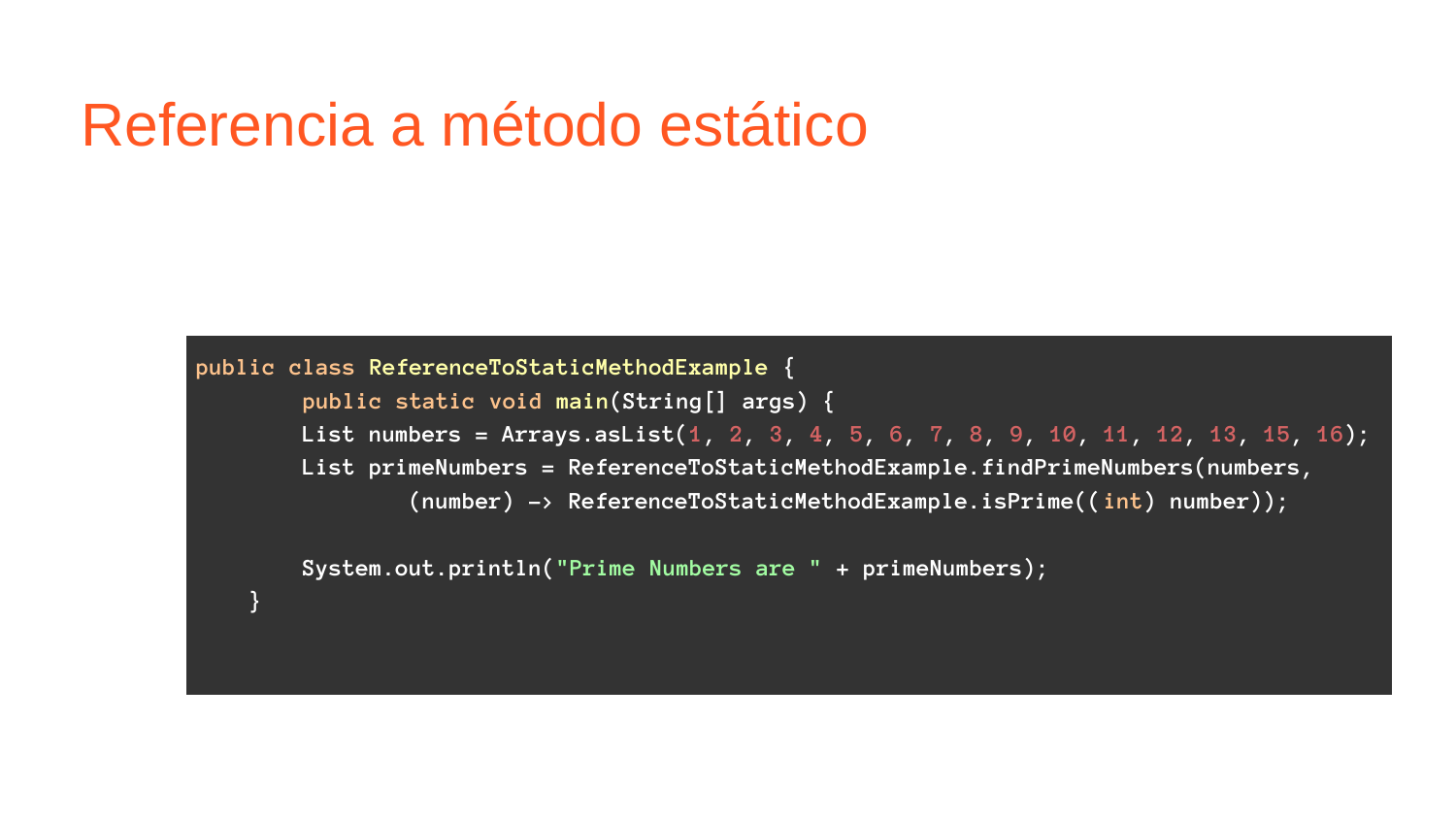

# Referencia a método estático

| public class ReferenceToStaticMethodExample { public static void main(String[] args) { List numbers = Arrays.asList(1, 2, 3, 4, 5, 6, 7, 8, 9, 10, 11, 12, 13, 15, 16); List primeNumbers = ReferenceToStaticMethodExample.findPrimeNumbers(numbers, (number) -> ReferenceToStaticMethodExample.isPrime((int) number)); System.out.println("Prime Numbers are " + primeNumbers); } |
| --- |